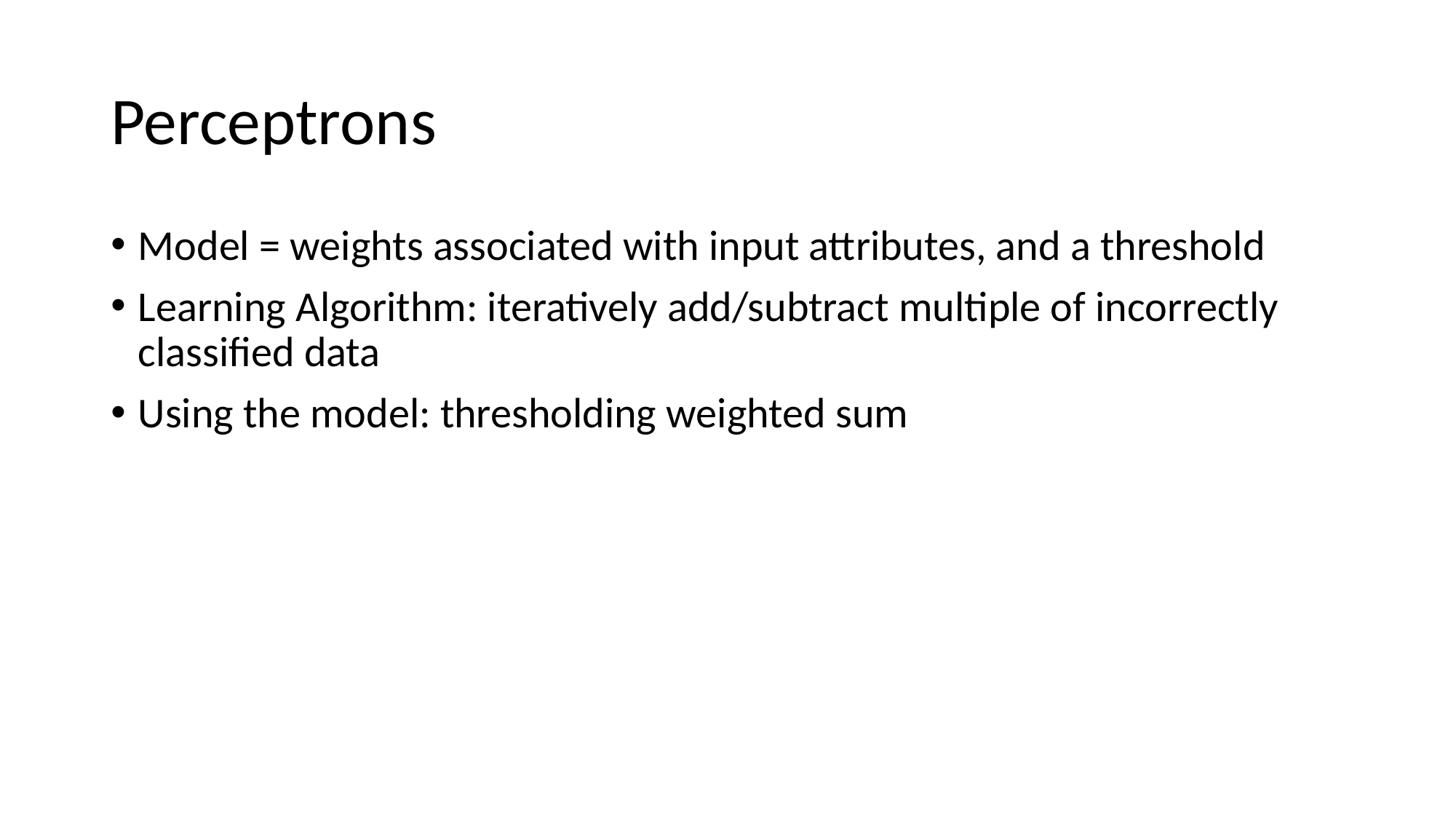

# Perceptrons
Model = weights associated with input attributes, and a threshold
Learning Algorithm: iteratively add/subtract multiple of incorrectly classified data
Using the model: thresholding weighted sum